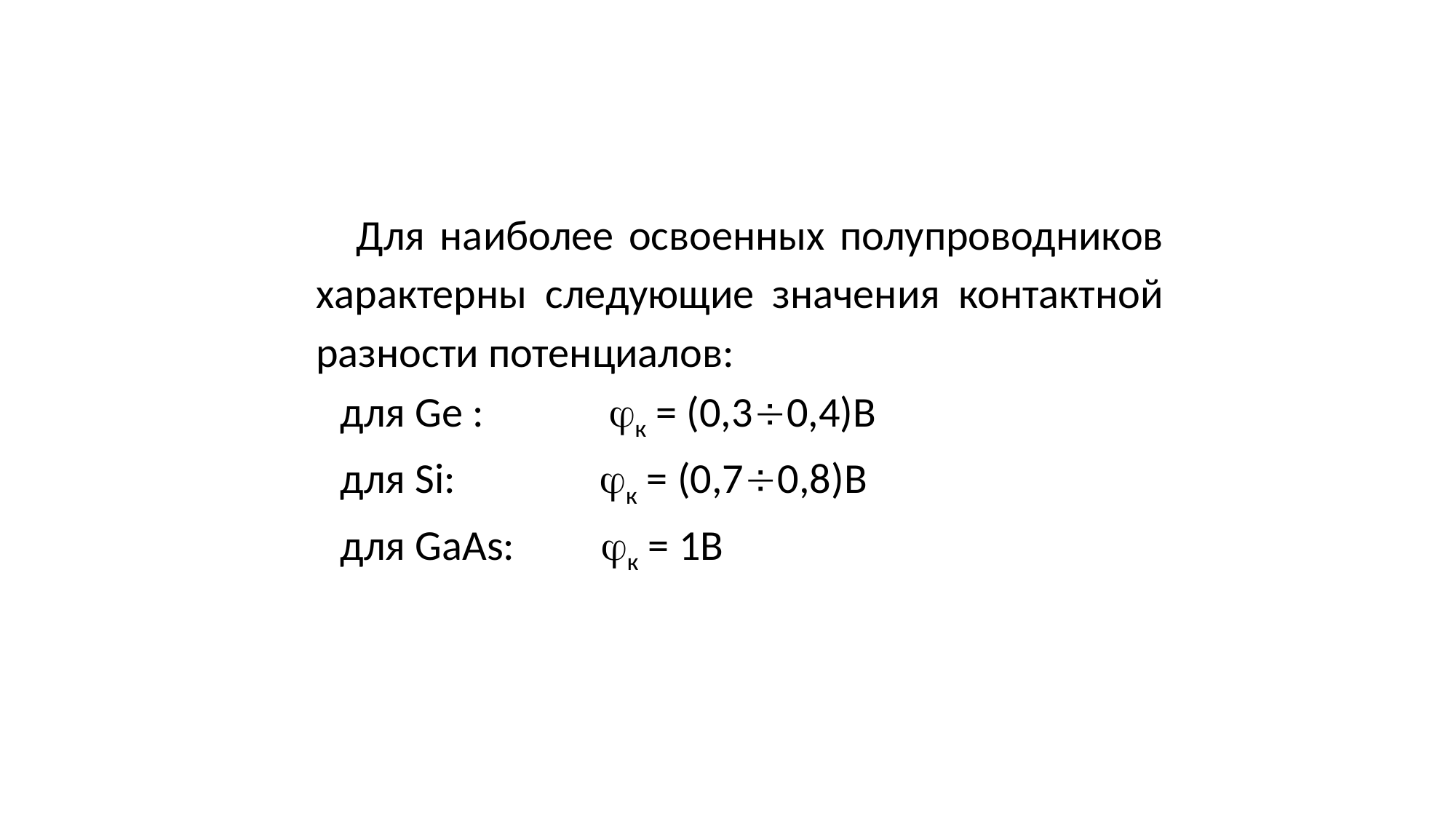

Для наиболее освоенных полупроводников характерны следующие значения контактной разности потенциалов:
для Ge :             ϕк = (0,3÷0,4)В
для Si:               ϕк = (0,7÷0,8)В
для GaAs:         ϕк = 1В